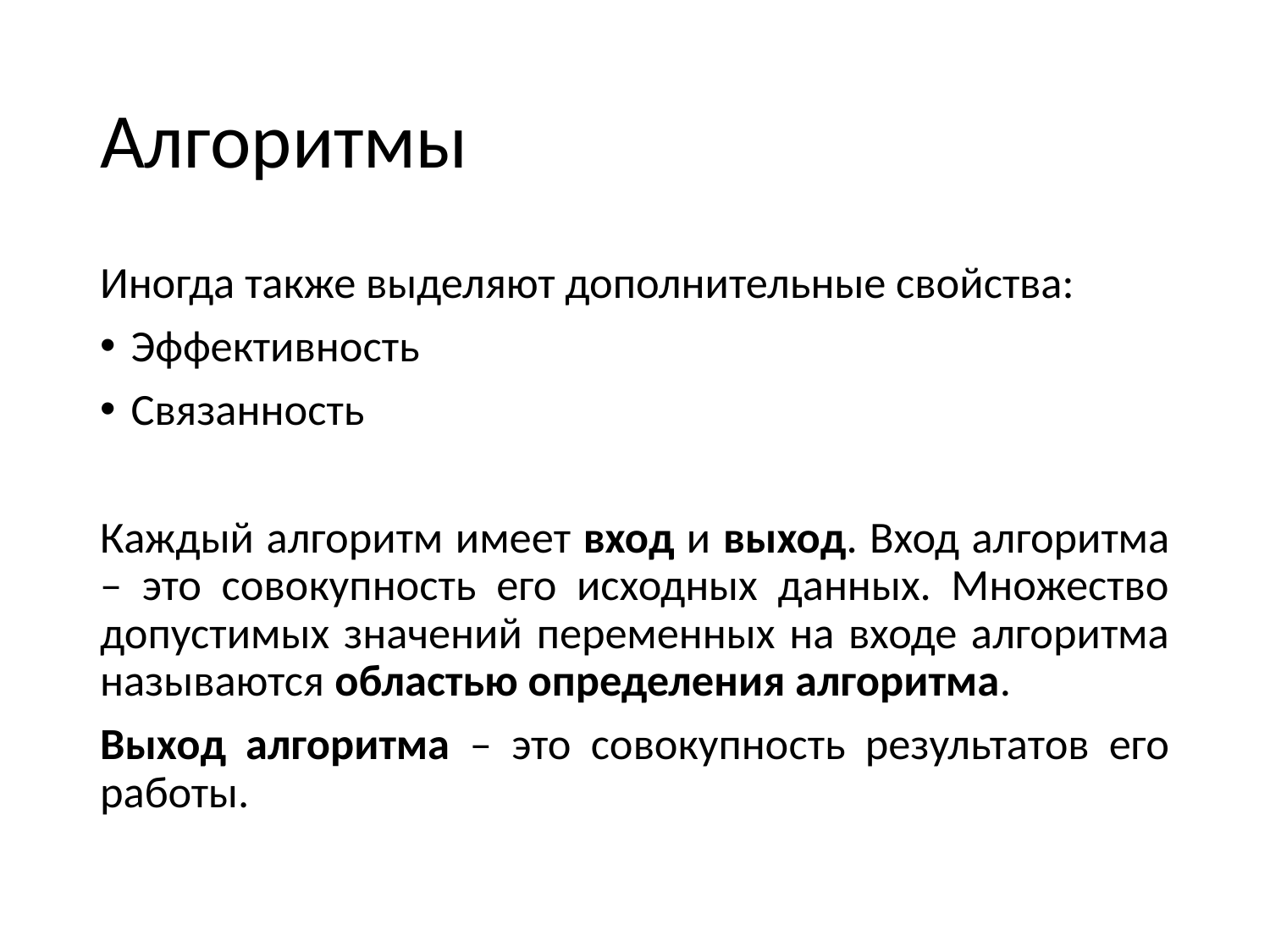

# Алгоритмы
Иногда также выделяют дополнительные свойства:
Эффективность
Связанность

Каждый алгоритм имеет вход и выход. Вход алгоритма – это совокупность его исходных данных. Множество допустимых значений переменных на входе алгоритма называются областью определения алгоритма.
Выход алгоритма – это совокупность результатов его работы.